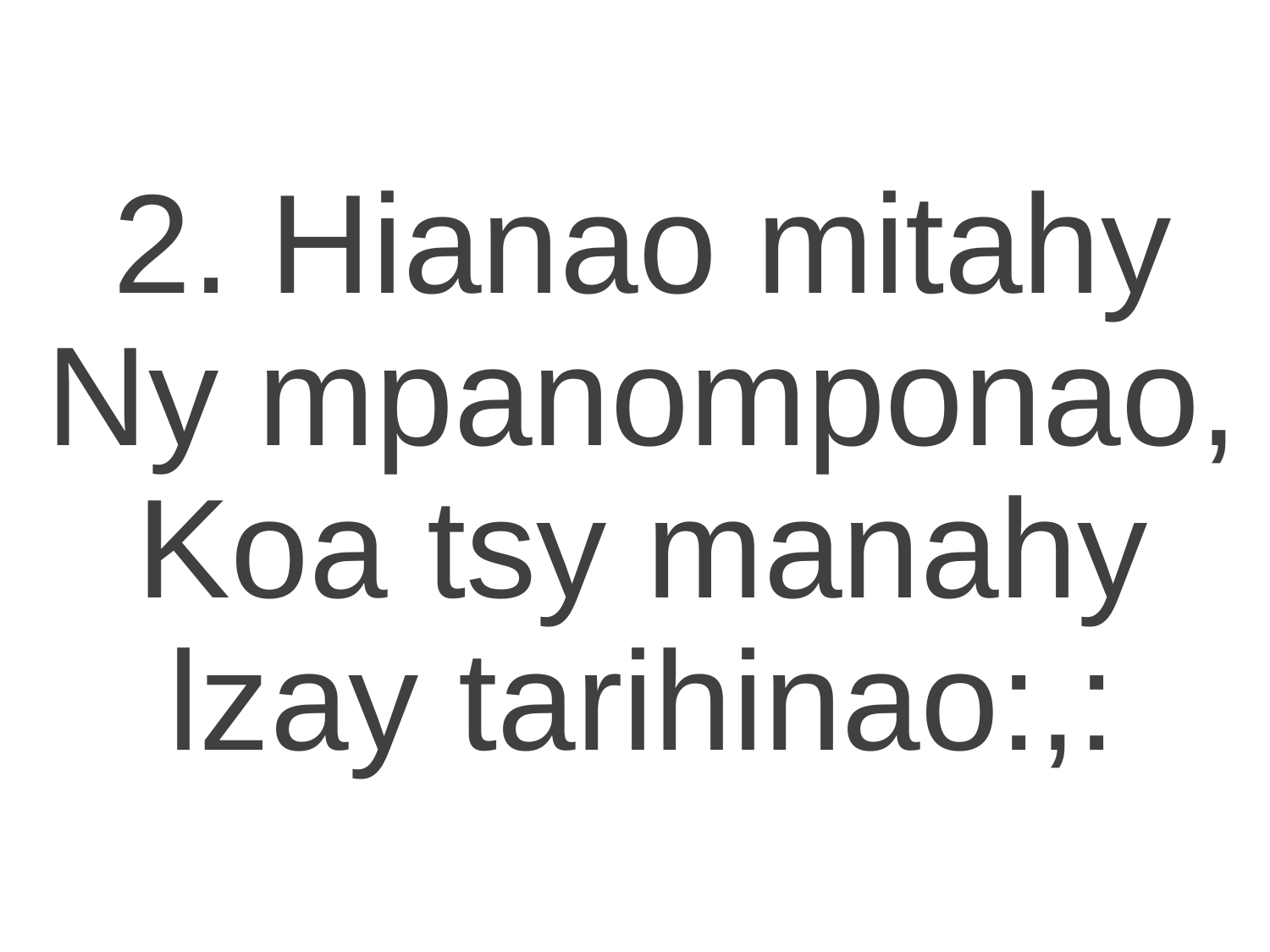

2. Hianao mitahy
Ny mpanomponao,
Koa tsy manahy
lzay tarihinao:,: